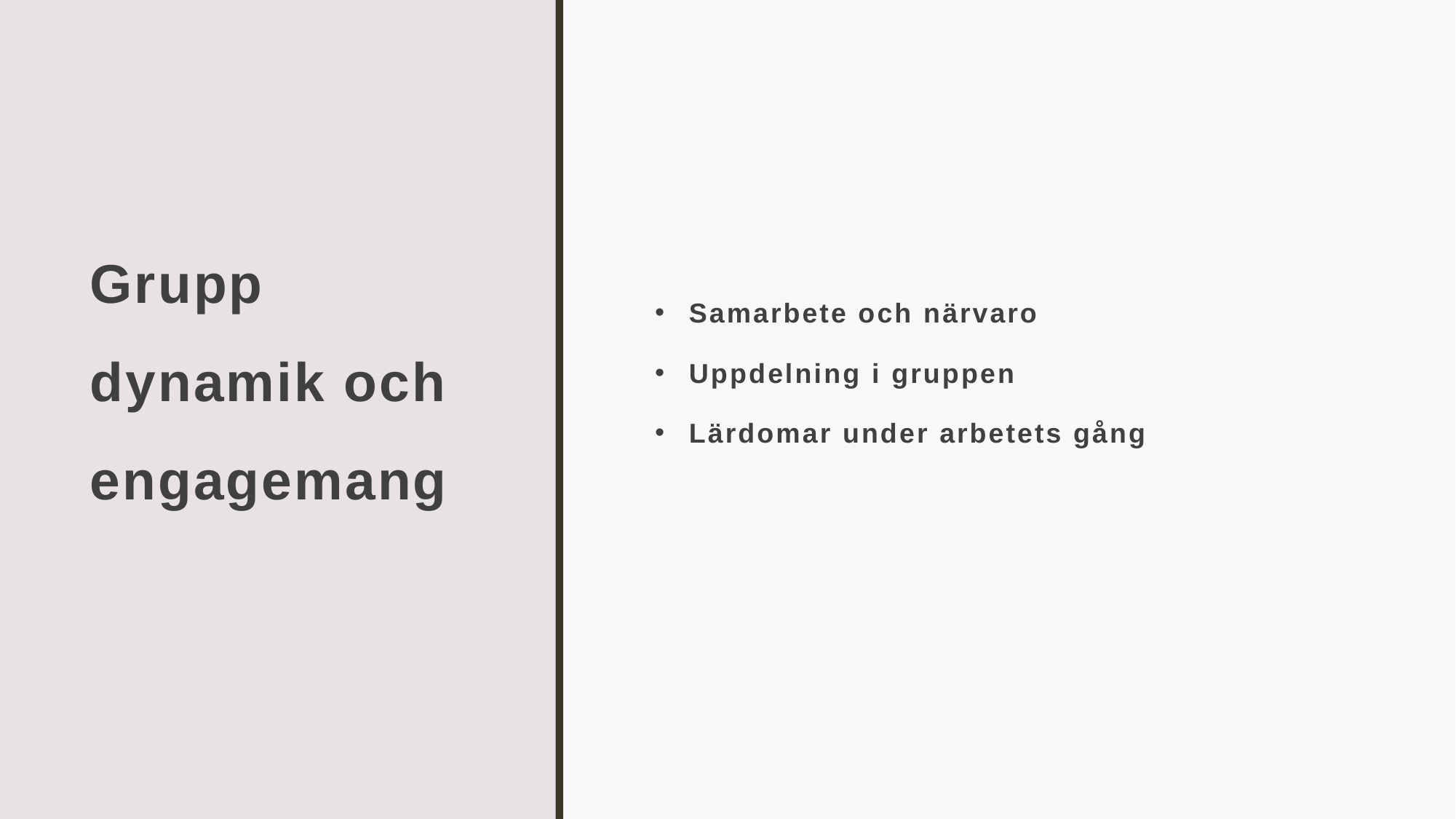

# Grupp dynamik och engagemang
Samarbete och närvaro
Uppdelning i gruppen
Lärdomar under arbetets gång